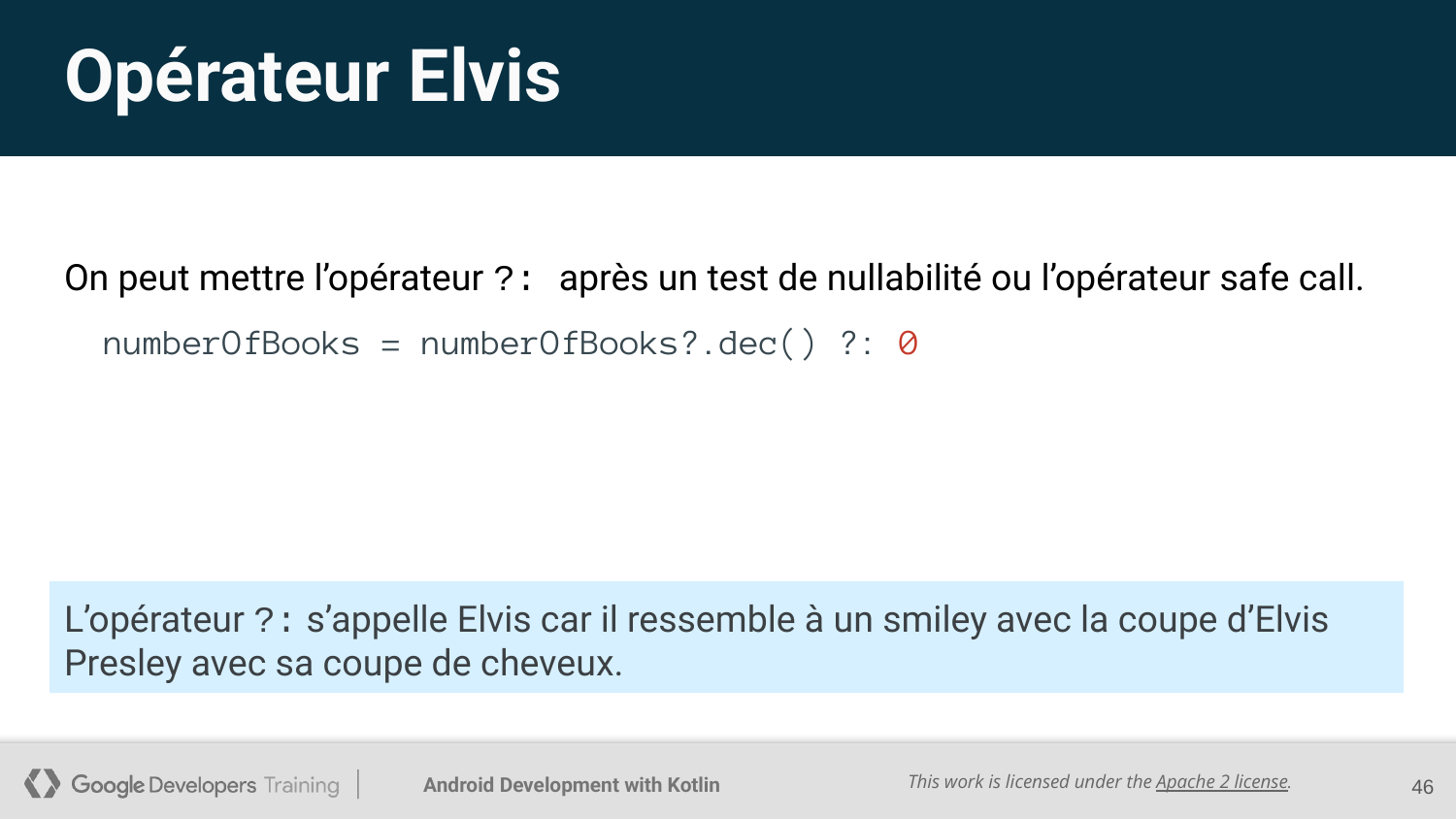

# Opérateur Elvis
On peut mettre l’opérateur ?: après un test de nullabilité ou l’opérateur safe call.
  numberOfBooks = numberOfBooks?.dec() ?: 0
L’opérateur ?: s’appelle Elvis car il ressemble à un smiley avec la coupe d’Elvis Presley avec sa coupe de cheveux.
46